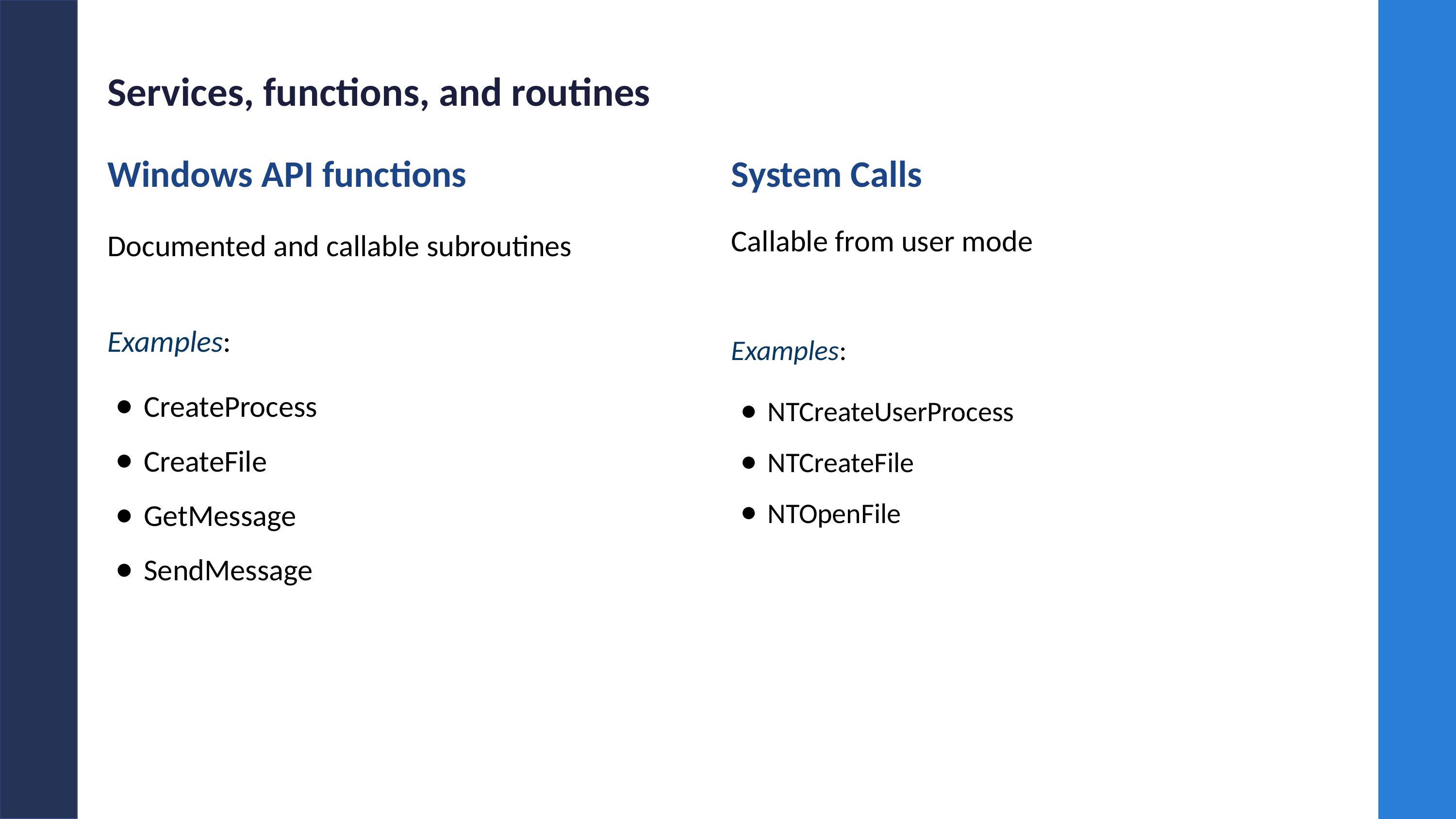

# Services, functions, and routines
Windows API functions
System Calls
Callable from user mode
Documented and callable subroutines
Examples:
CreateProcess
CreateFile
GetMessage
SendMessage
Examples:
NTCreateUserProcess
NTCreateFile
NTOpenFile